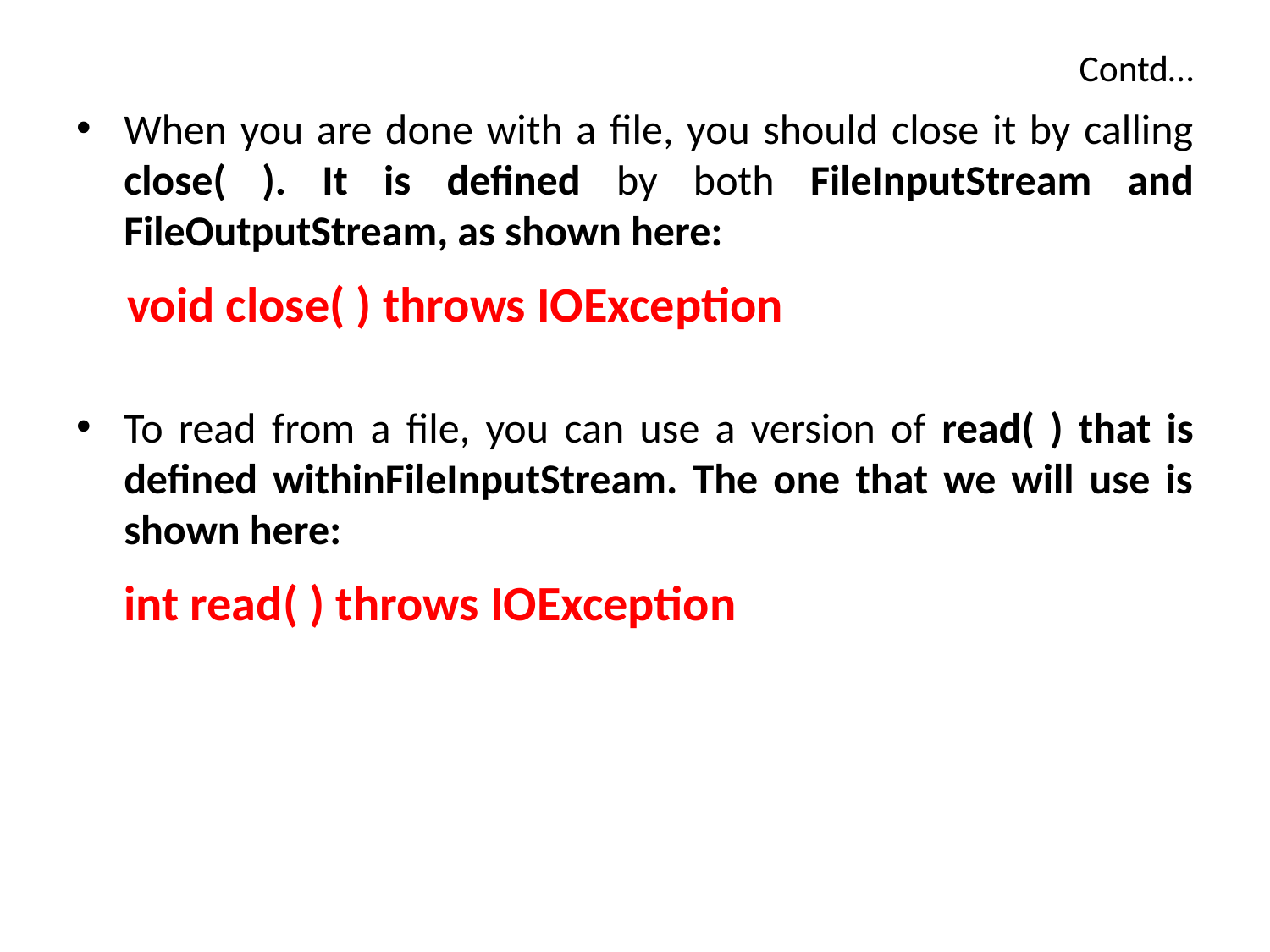

# Contd…
When you are done with a file, you should close it by calling close( ). It is defined by both FileInputStream and FileOutputStream, as shown here:
    void close( ) throws IOException

To read from a file, you can use a version of read( ) that is defined withinFileInputStream. The one that we will use is shown here:
	int read( ) throws IOException